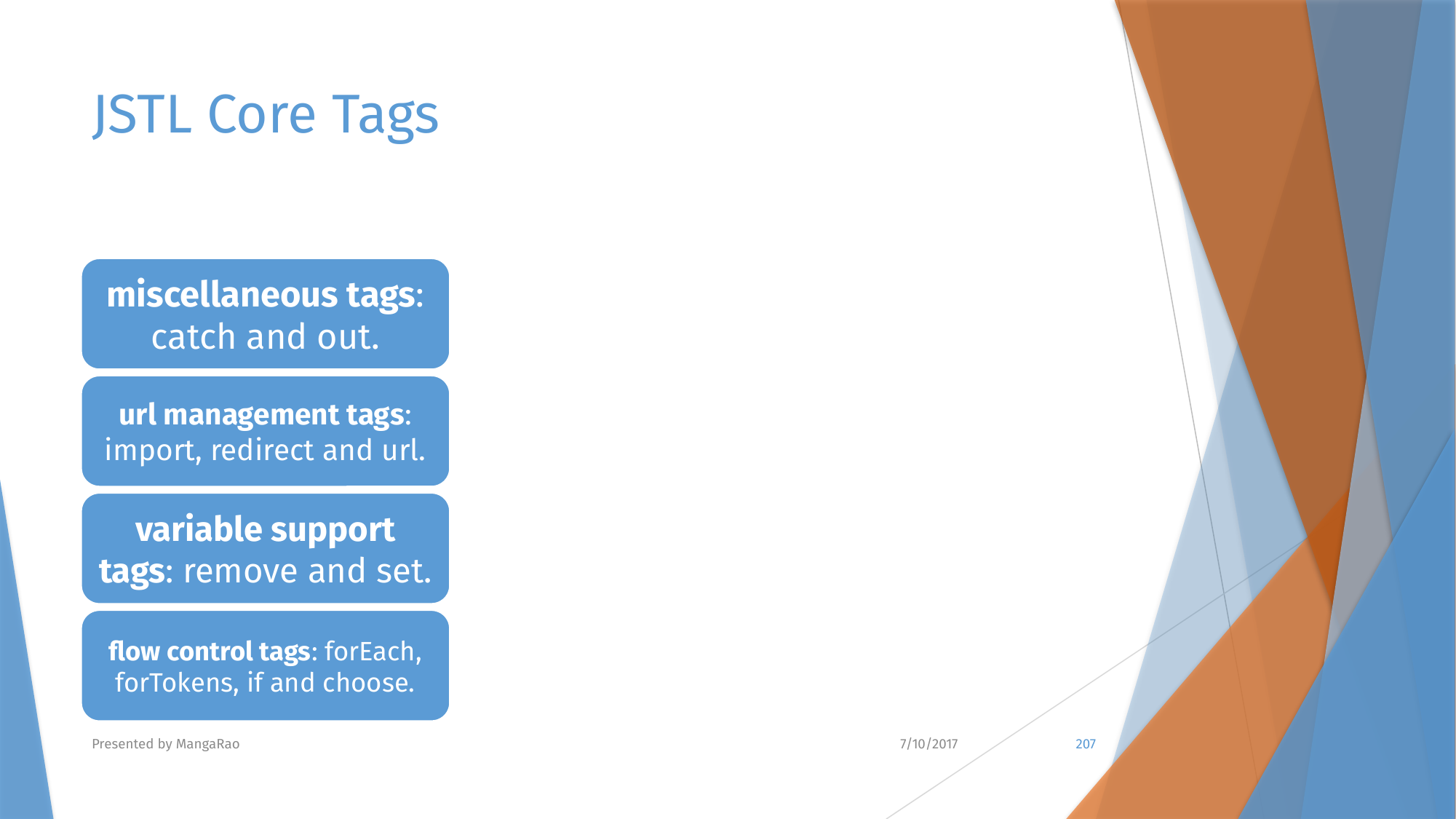

# JSTL Core Tags
miscellaneous tags: catch and out.
url management tags: import, redirect and url.
variable support tags: remove and set.
flow control tags: forEach, forTokens, if and choose.
Presented by MangaRao
7/10/2017
207